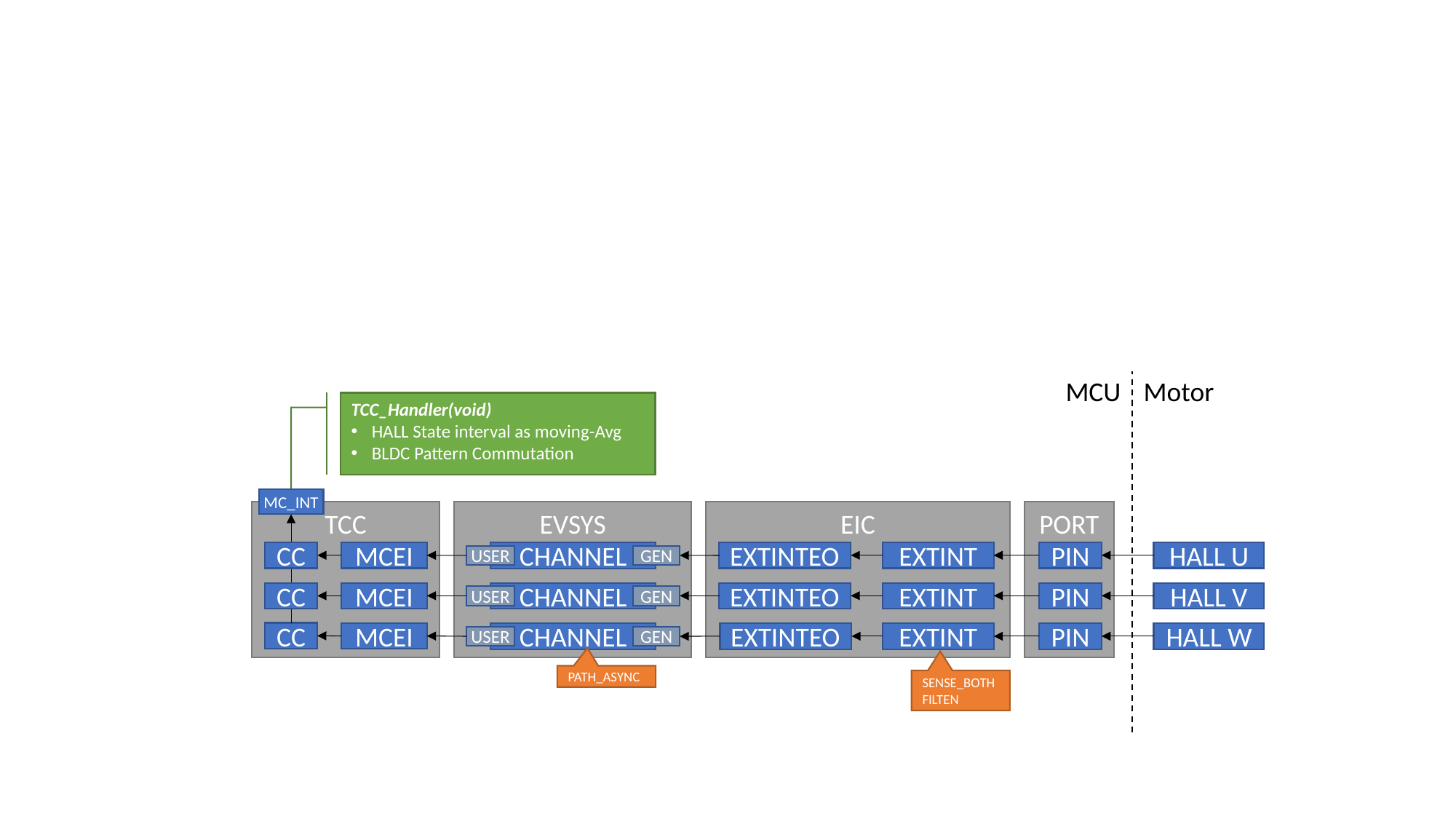

MCU
Motor
TCC_Handler(void)
HALL State interval as moving-Avg
BLDC Pattern Commutation
MC_INT
TCC
EVSYS
EIC
PORT
CC
MCEI
EXTINTEO
EXTINT
PIN
HALL U
CHANNEL
USER
GEN
CC
MCEI
CHANNEL
EXTINTEO
EXTINT
PIN
HALL V
USER
GEN
CC
MCEI
EXTINTEO
EXTINT
PIN
HALL W
CHANNEL
USER
GEN
PATH_ASYNC
SENSE_BOTH
FILTEN